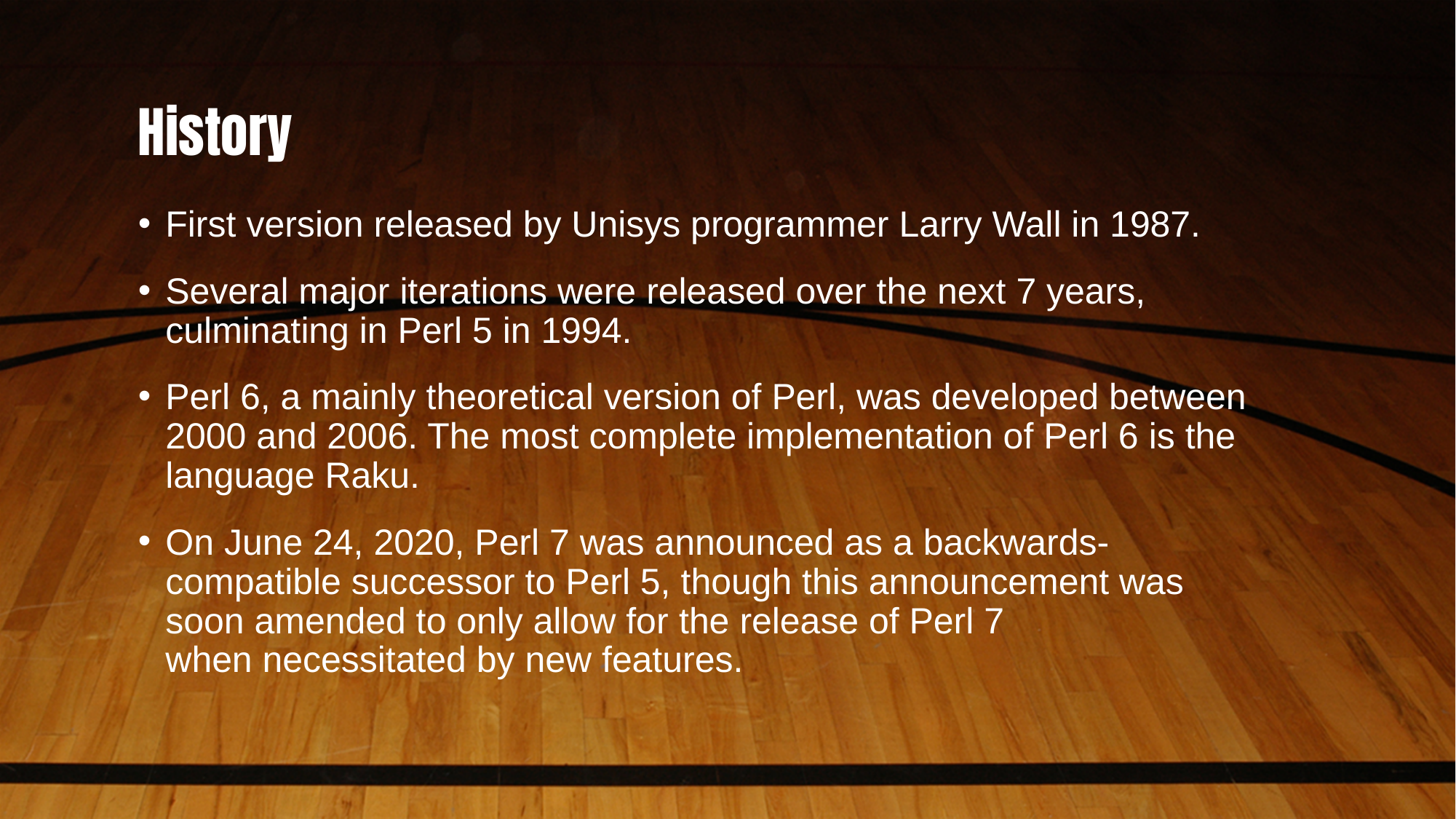

# History
First version released by Unisys programmer Larry Wall in 1987.
Several major iterations were released over the next 7 years, culminating in Perl 5 in 1994.
Perl 6, a mainly theoretical version of Perl, was developed between 2000 and 2006. The most complete implementation of Perl 6 is the language Raku.
On June 24, 2020, Perl 7 was announced as a backwards-compatible successor to Perl 5, though this announcement was soon amended to only allow for the release of Perl 7 when necessitated by new features.